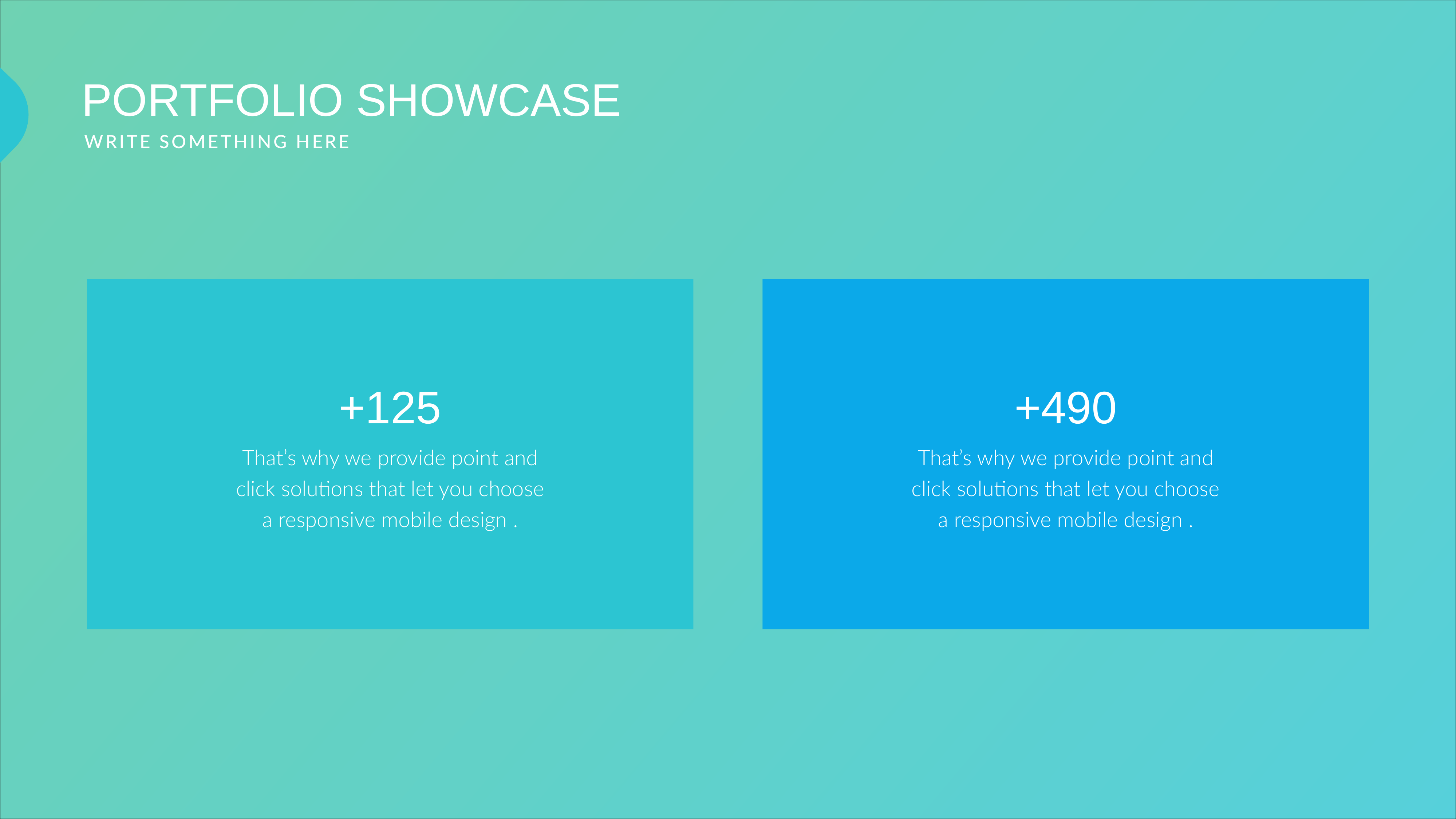

PORTFOLIO SHOWCASE
WRITE SOMETHING HERE

+125
That’s why we provide point and click solutions that let you choose a responsive mobile design .
+490
That’s why we provide point and click solutions that let you choose a responsive mobile design .